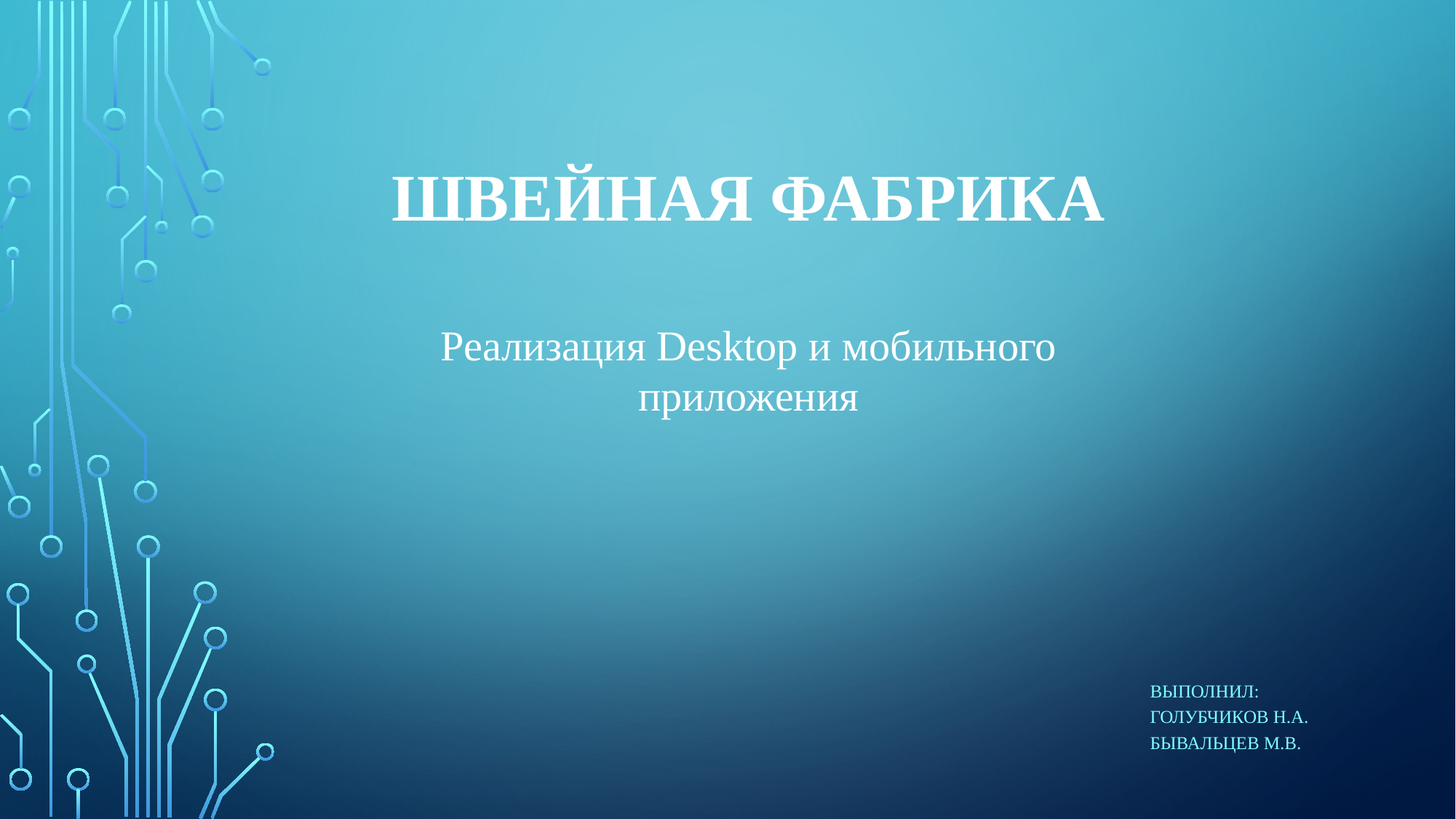

# Швейная фабрика
Реализация Desktop и мобильного приложения
Выполнил: Голубчиков Н.А. бывальцев М.В.